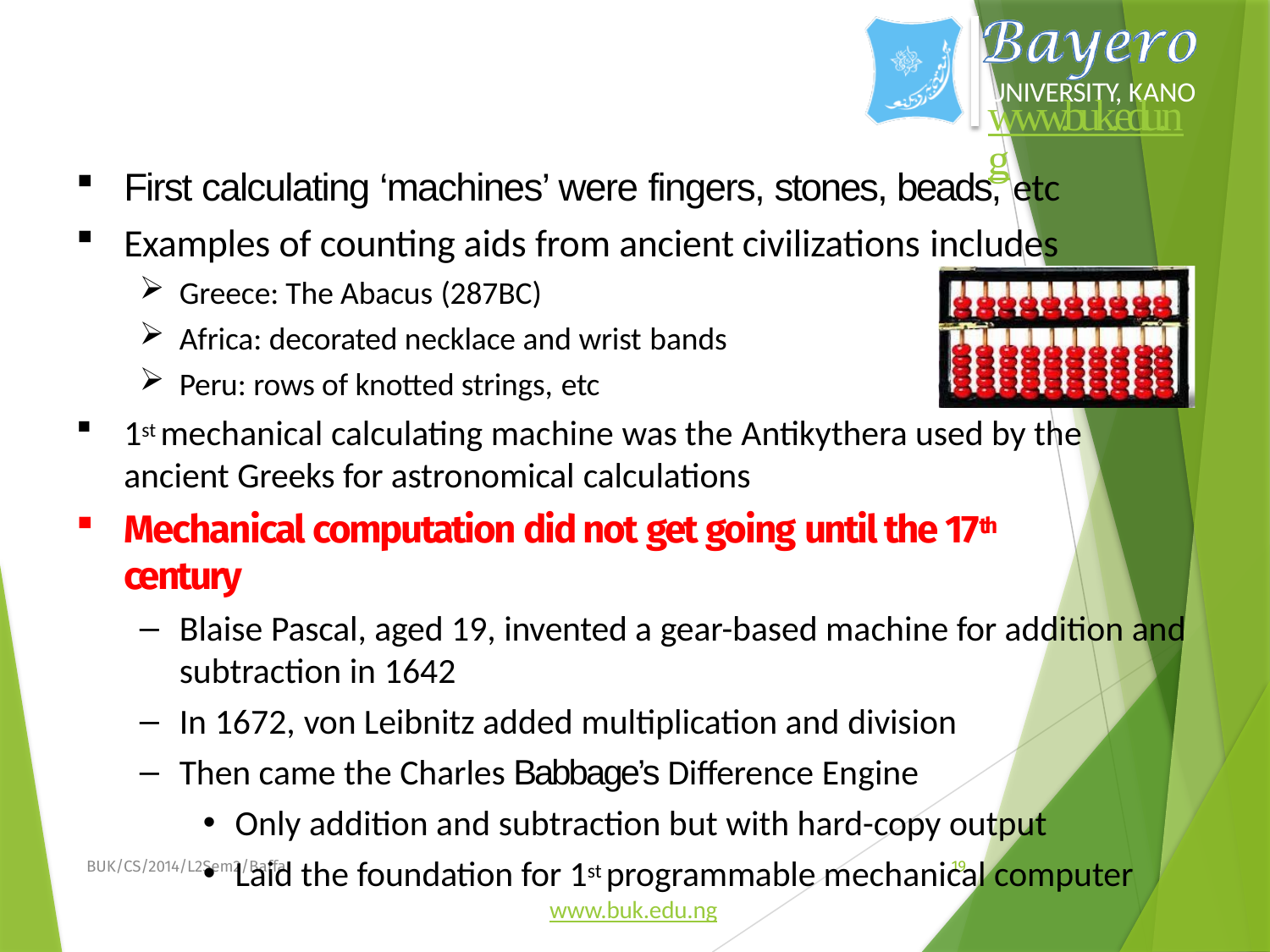

# Historical Development of Computing
UNIVERSITY, KANO
www.buk.edu.ng
First calculating ‘machines’ were fingers, stones, beads, etc
Examples of counting aids from ancient civilizations includes
Greece: The Abacus (287BC)
Africa: decorated necklace and wrist bands
Peru: rows of knotted strings, etc
1st mechanical calculating machine was the Antikythera used by the  ancient Greeks for astronomical calculations
Mechanical computation did not get going until the 17th century
Blaise Pascal, aged 19, invented a gear-based machine for addition and  subtraction in 1642
In 1672, von Leibnitz added multiplication and division
Then came the Charles Babbage’s Difference Engine
Only addition and subtraction but with hard-copy output
Laid the foundation for 1st programmable mechanical computer

BUK/CS/2014/L2Sem2/Baffa
19
www.buk.edu.ng